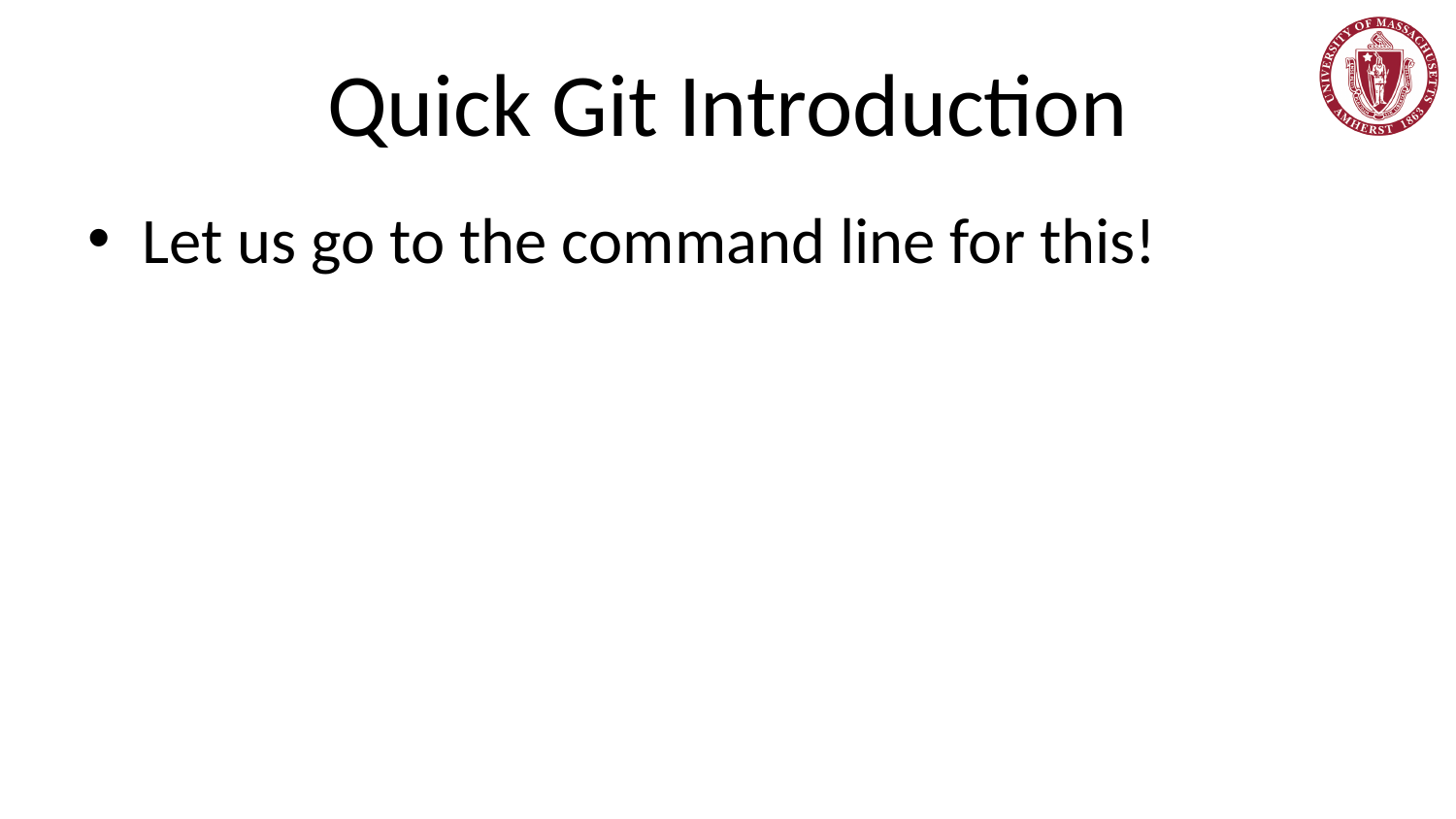

# Quick Git Introduction
Let us go to the command line for this!